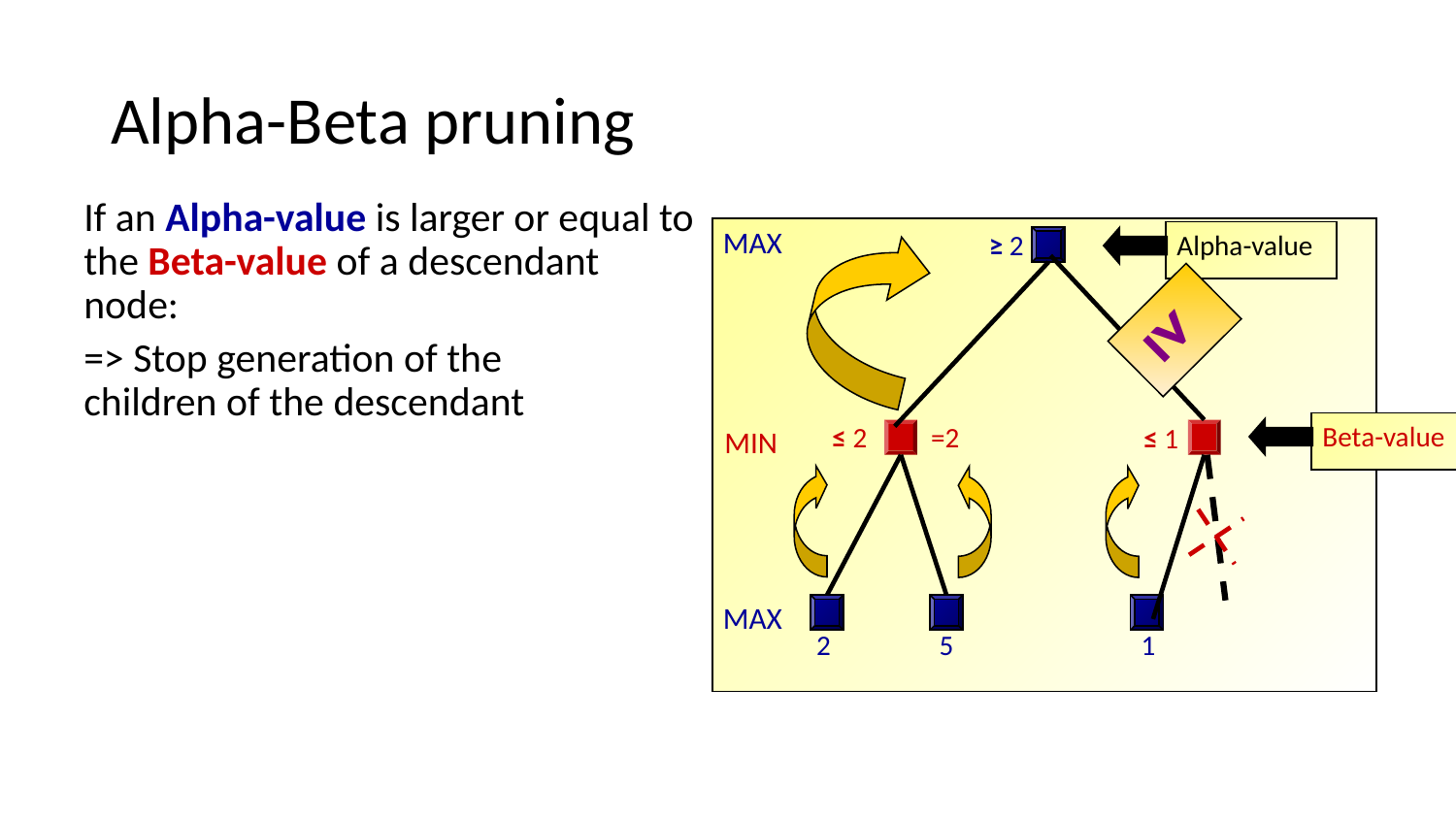

# Alpha-Beta pruning
If an Alpha-value is larger or equal to the Beta-value of a descendant node:
=> Stop generation of the
children of the descendant
≥ 2

MAX

MIN

MAX

2

1
≤ 2

=2

≤ 1

5
Alpha-value

Beta-value

 ≥